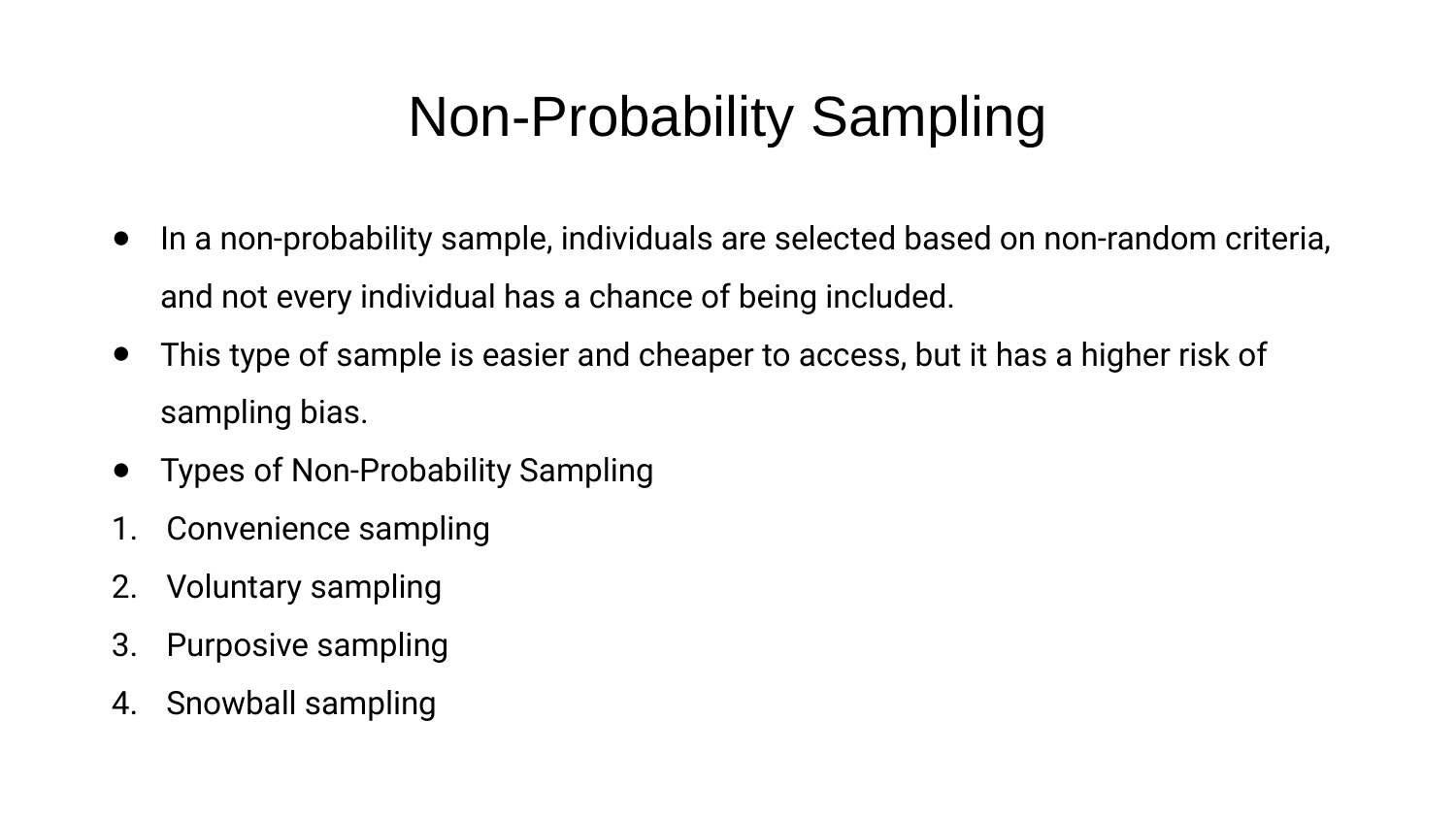

# Non-Probability Sampling
In a non-probability sample, individuals are selected based on non-random criteria, and not every individual has a chance of being included.
This type of sample is easier and cheaper to access, but it has a higher risk of sampling bias.
Types of Non-Probability Sampling
Convenience sampling
Voluntary sampling
Purposive sampling
Snowball sampling